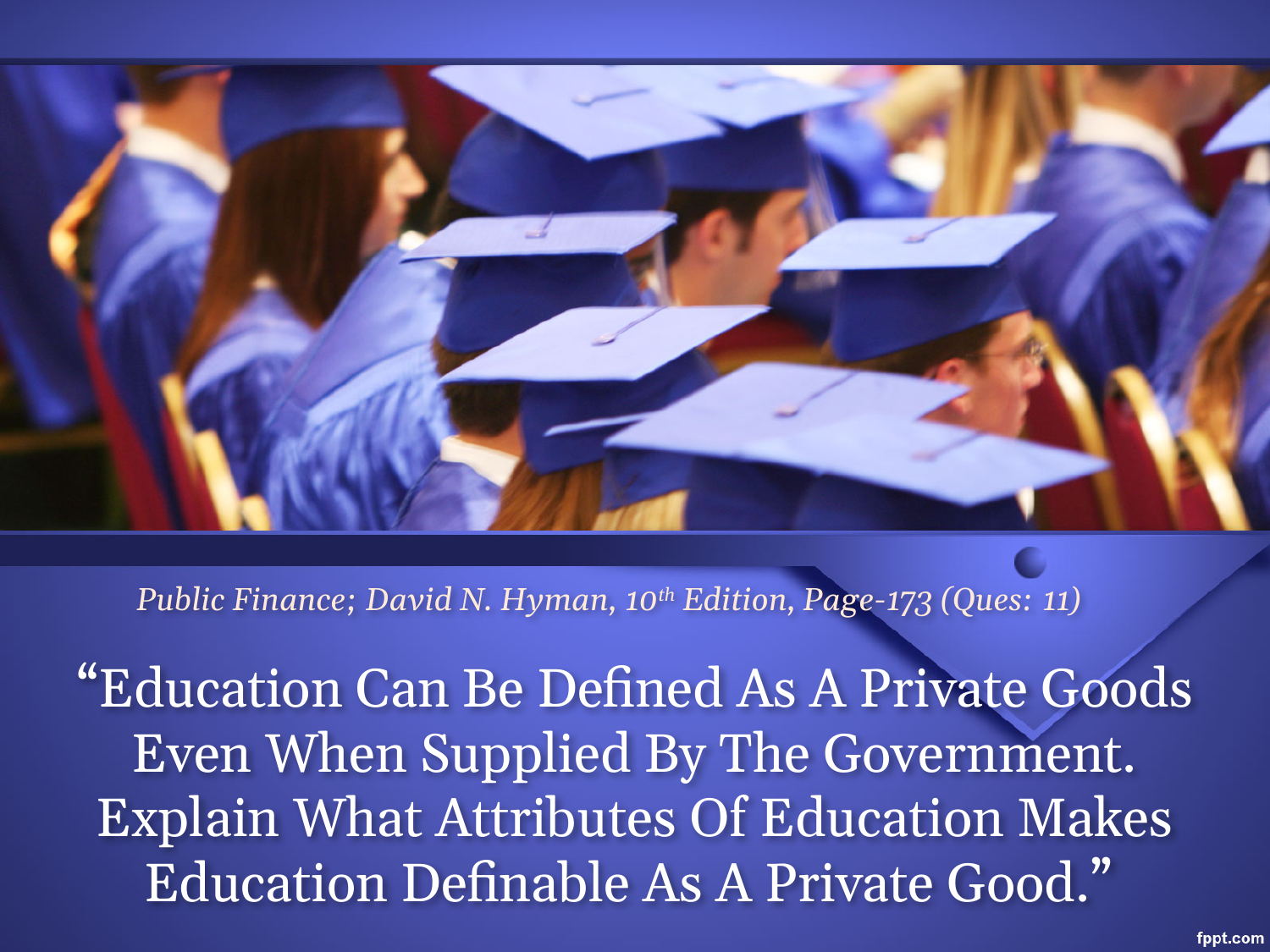

Public Finance; David N. Hyman, 10th Edition, Page-173 (Ques: 11)
# “Education Can Be Defined As A Private Goods Even When Supplied By The Government. Explain What Attributes Of Education Makes Education Definable As A Private Good.”